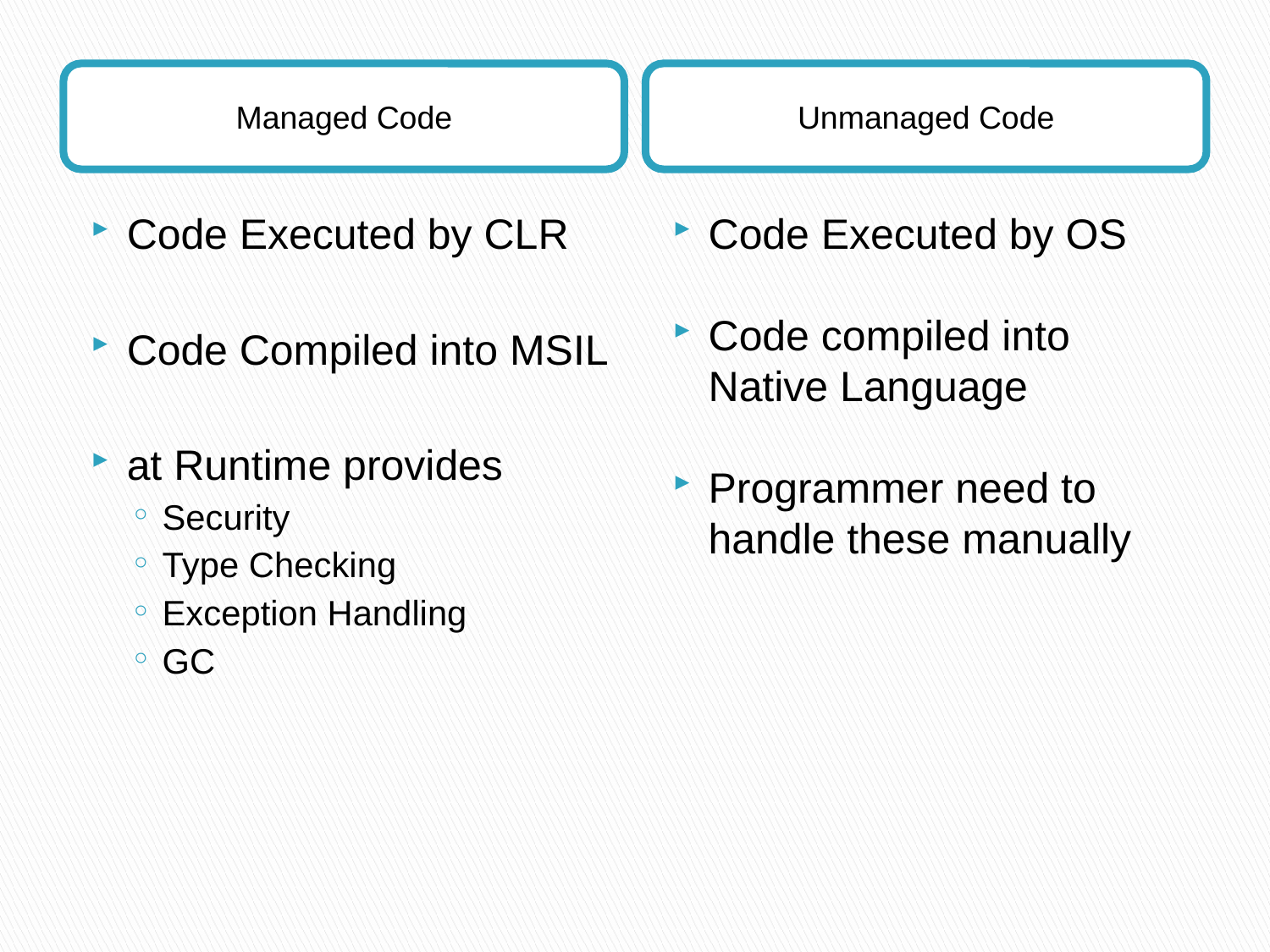

Managed Code
Unmanaged Code
Code Executed by CLR

Code Compiled into MSIL

at Runtime provides
Security
Type Checking
Exception Handling
GC

Code Executed by OS

Code compiled into Native Language

Programmer need to handle these manually